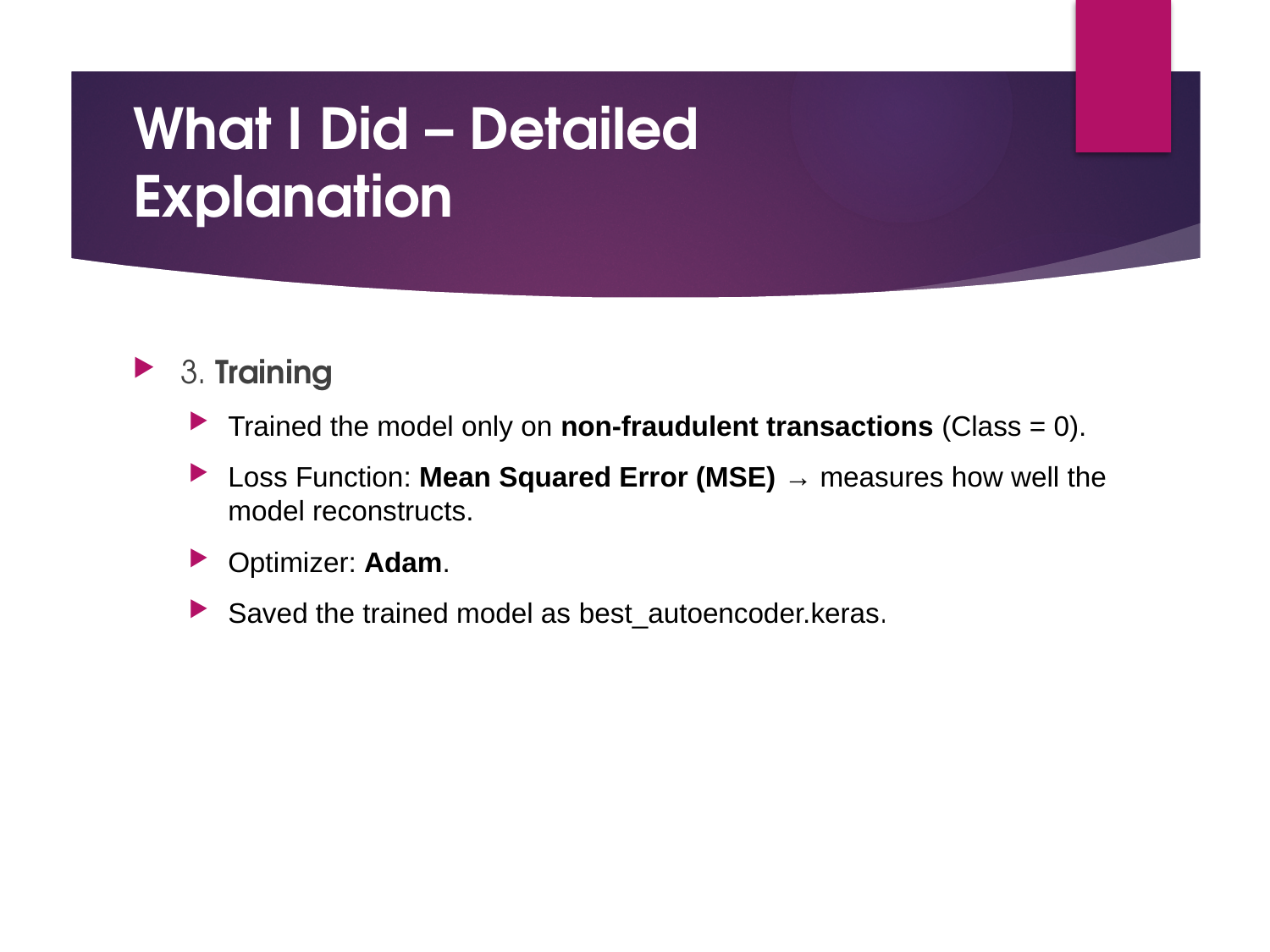

# What I Did – Detailed Explanation
3. Training
Trained the model only on non-fraudulent transactions (Class = 0).
Loss Function: Mean Squared Error (MSE) → measures how well the model reconstructs.
Optimizer: Adam.
Saved the trained model as best_autoencoder.keras.